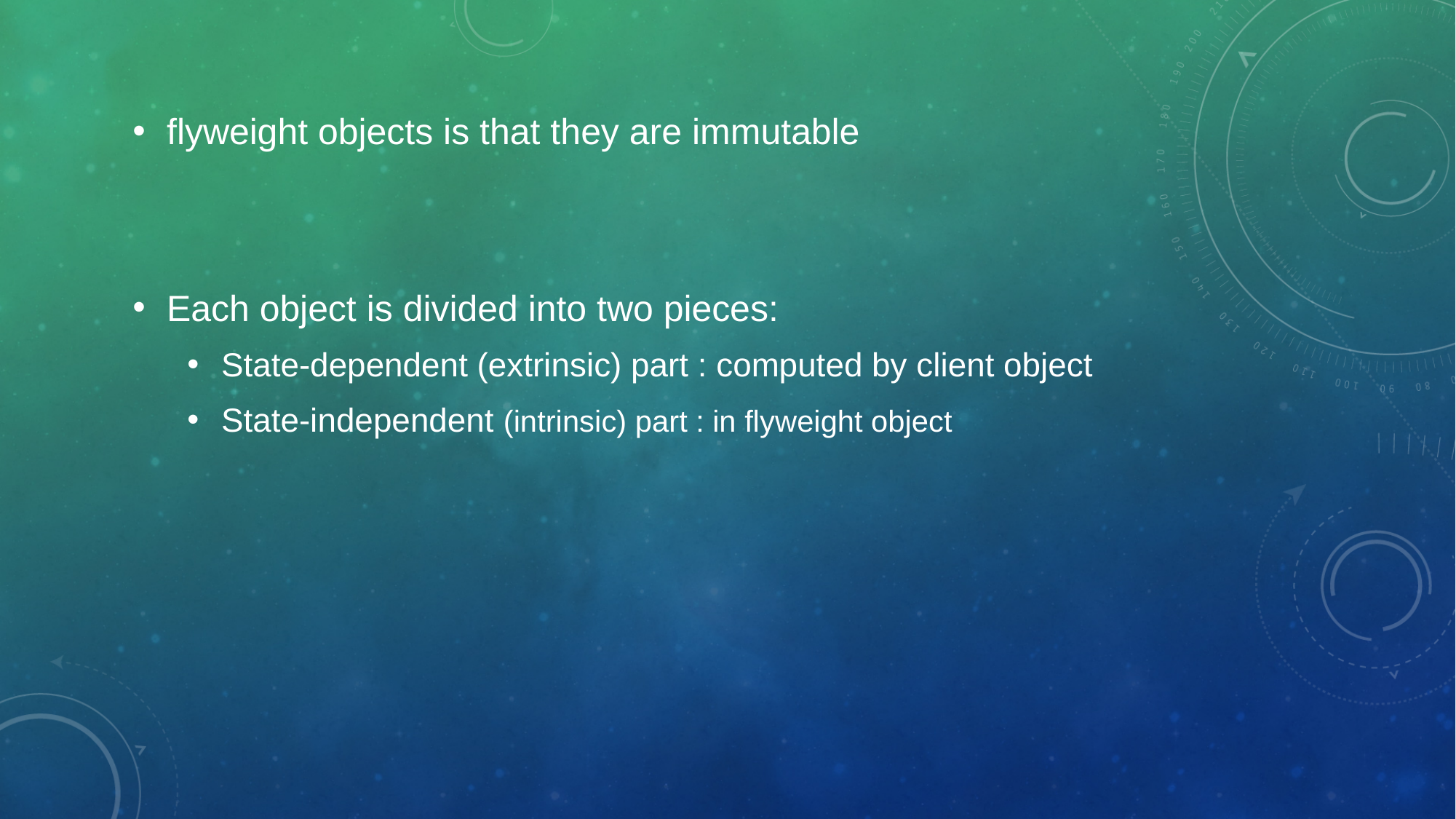

flyweight objects is that they are immutable

Each object is divided into two pieces:
State-dependent (extrinsic) part : computed by client object
State-independent (intrinsic) part : in flyweight object